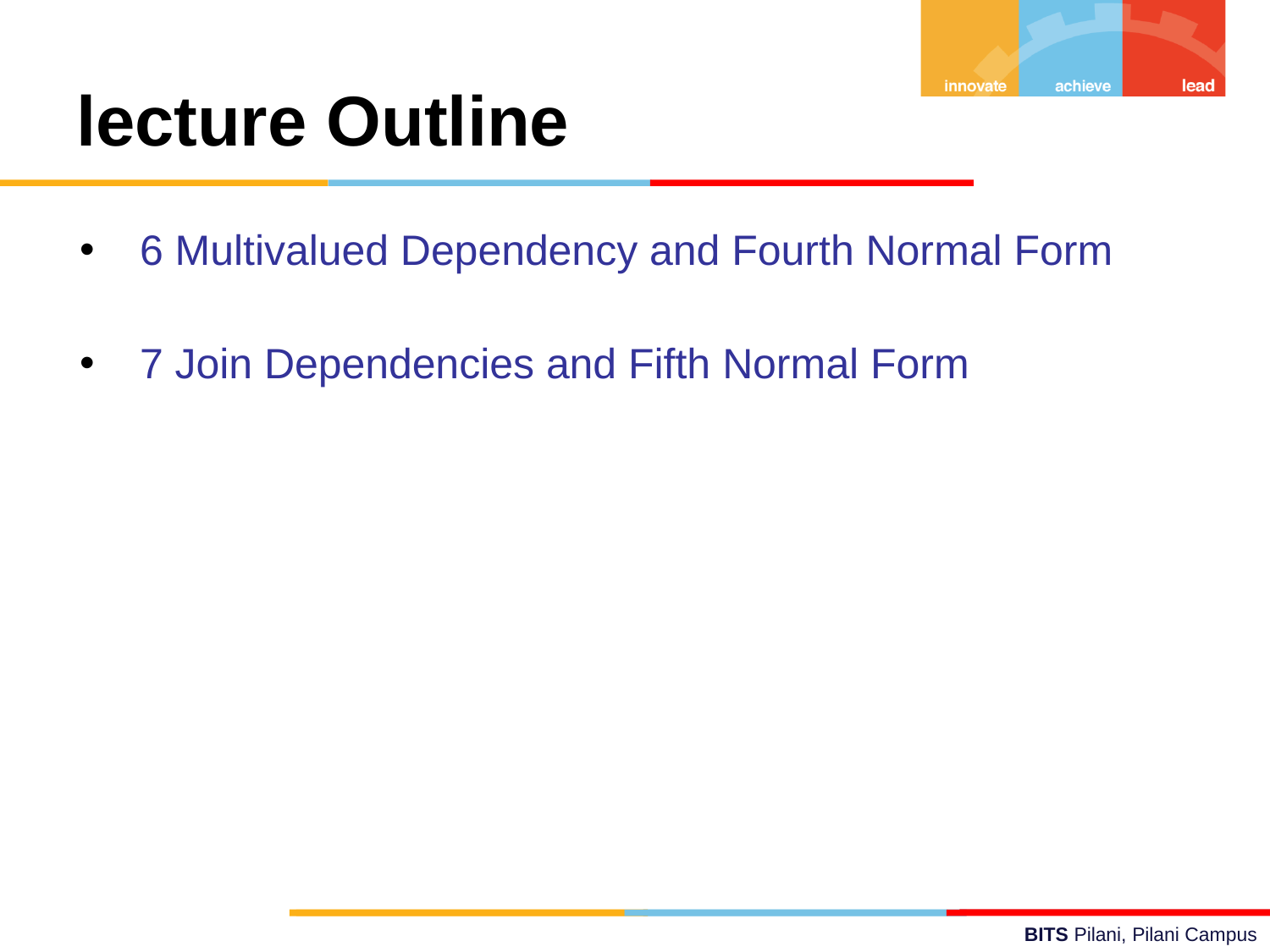

# lecture Outline
6 Multivalued Dependency and Fourth Normal Form

7 Join Dependencies and Fifth Normal Form